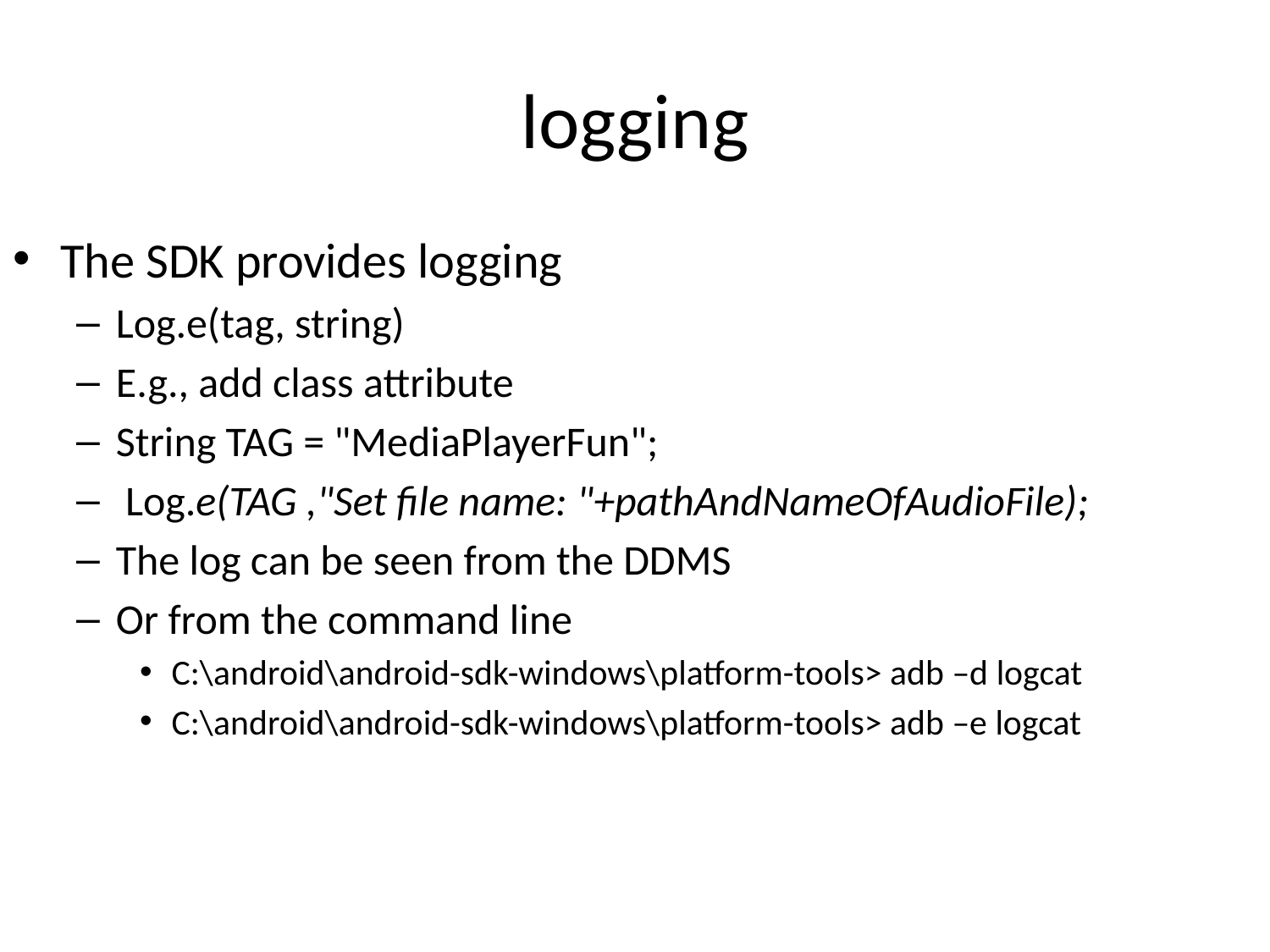

# logging
The SDK provides logging
Log.e(tag, string)
E.g., add class attribute
String TAG = "MediaPlayerFun";
 Log.e(TAG ,"Set file name: "+pathAndNameOfAudioFile);
The log can be seen from the DDMS
Or from the command line
C:\android\android-sdk-windows\platform-tools> adb –d logcat
C:\android\android-sdk-windows\platform-tools> adb –e logcat